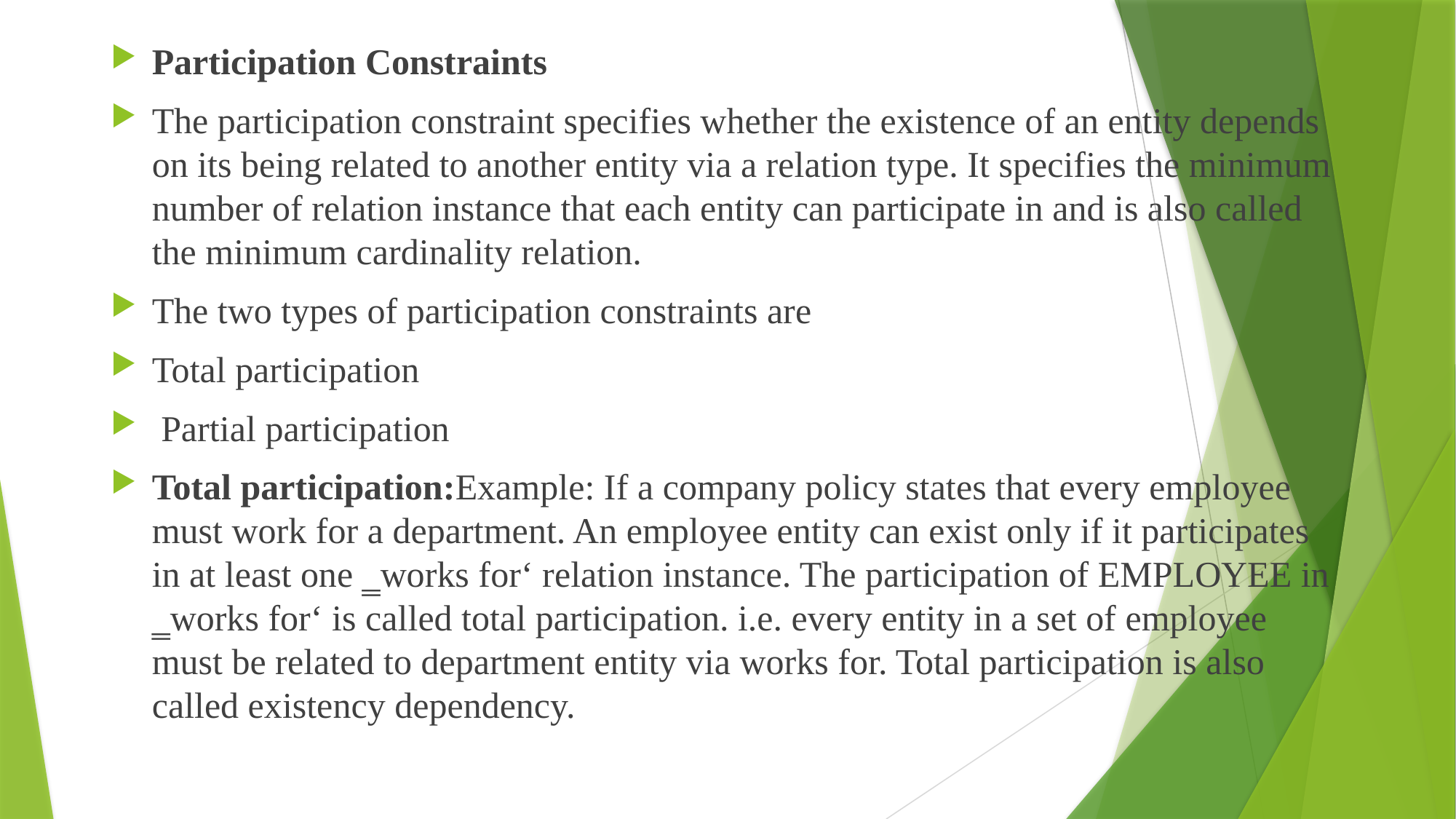

Participation Constraints
The participation constraint specifies whether the existence of an entity depends on its being related to another entity via a relation type. It specifies the minimum number of relation instance that each entity can participate in and is also called the minimum cardinality relation.
The two types of participation constraints are
Total participation
 Partial participation
Total participation:Example: If a company policy states that every employee must work for a department. An employee entity can exist only if it participates in at least one ‗works for‘ relation instance. The participation of EMPLOYEE in ‗works for‘ is called total participation. i.e. every entity in a set of employee must be related to department entity via works for. Total participation is also called existency dependency.